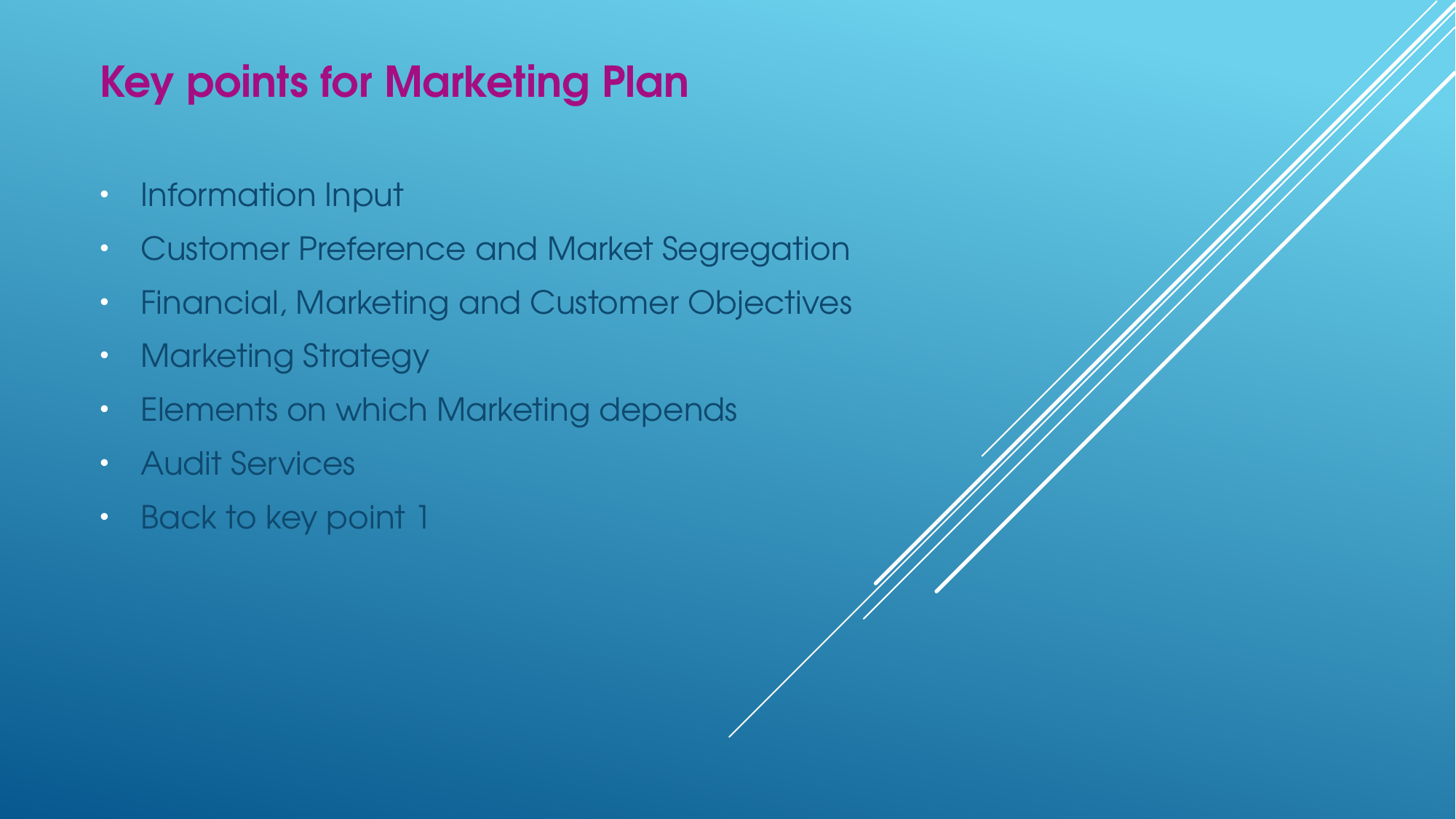

Key points for Marketing Plan

Information Input
Customer Preference and Market Segregation
Financial, Marketing and Customer Objectives
Marketing Strategy
Elements on which Marketing depends
Audit Services
Back to key point 1